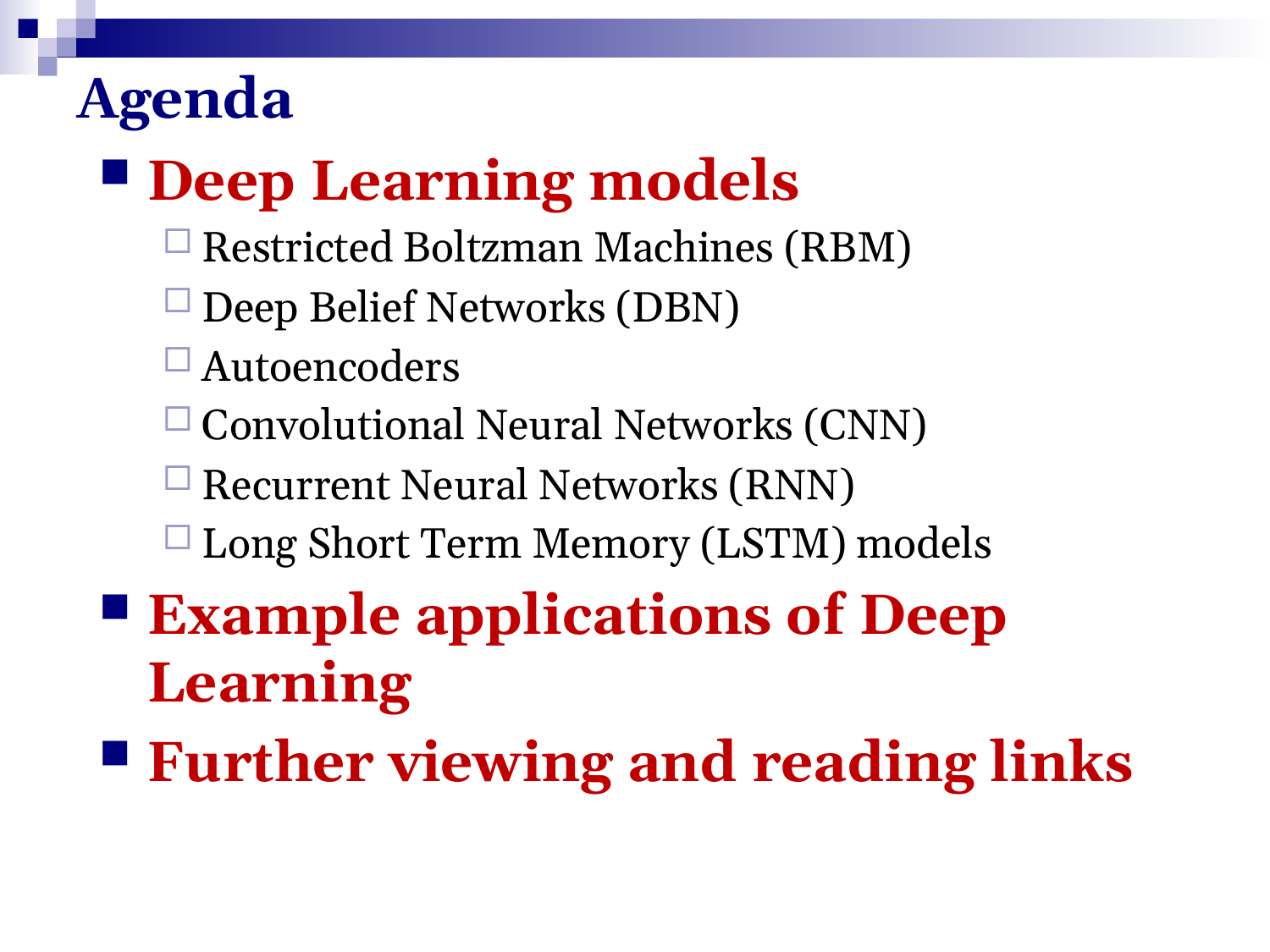

# Agenda
Deep Learning models
Restricted Boltzman Machines (RBM)
Deep Belief Networks (DBN)
Autoencoders
Convolutional Neural Networks (CNN)
Recurrent Neural Networks (RNN)
Long Short Term Memory (LSTM) models
Example applications of Deep Learning
Further viewing and reading links